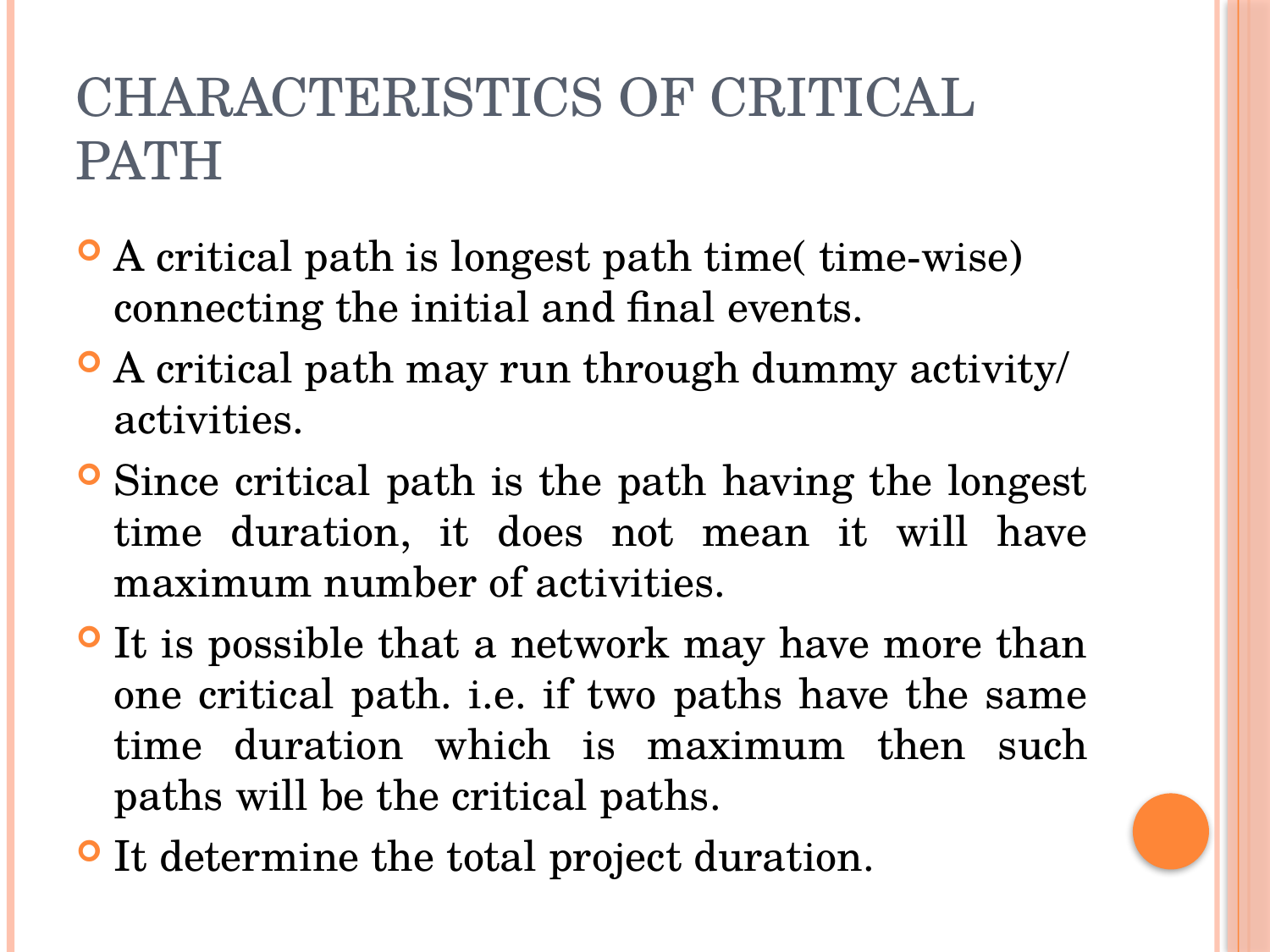

# Characteristics of Critical Path
A critical path is longest path time( time-wise) connecting the initial and final events.
A critical path may run through dummy activity/ activities.
Since critical path is the path having the longest time duration, it does not mean it will have maximum number of activities.
It is possible that a network may have more than one critical path. i.e. if two paths have the same time duration which is maximum then such paths will be the critical paths.
It determine the total project duration.